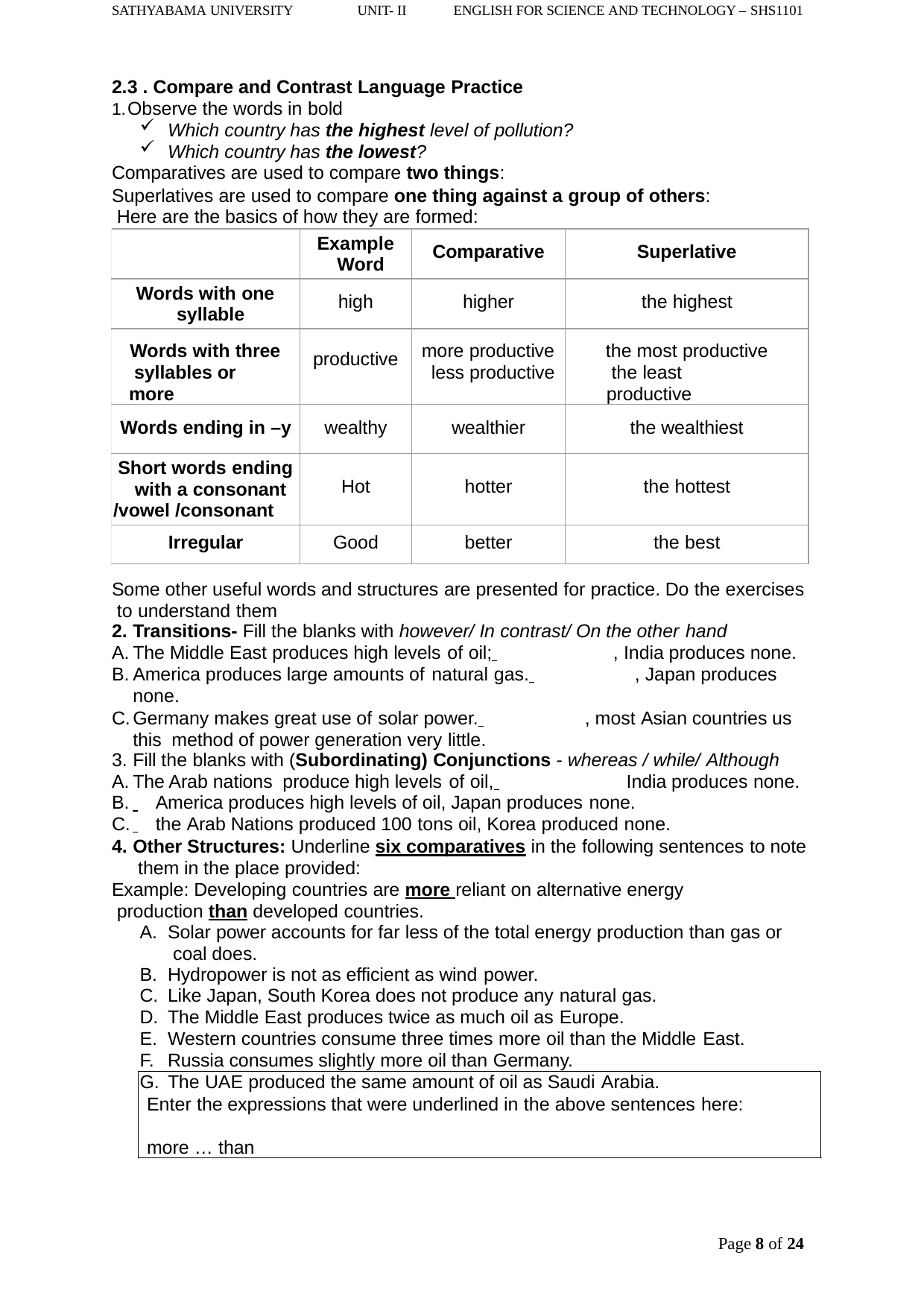

SATHYABAMA UNIVERSITY
UNIT- II
ENGLISH FOR SCIENCE AND TECHNOLOGY – SHS1101
2.3 . Compare and Contrast Language Practice
Observe the words in bold
Which country has the highest level of pollution?
Which country has the lowest?
Comparatives are used to compare two things:
Superlatives are used to compare one thing against a group of others:  Here are the basics of how they are formed:
|  | Example Word | Comparative | Superlative |
| --- | --- | --- | --- |
| Words with one syllable | high | higher | the highest |
| Words with three syllables or more | productive | more productive less productive | the most productive the least productive |
| Words ending in –y | wealthy | wealthier | the wealthiest |
| Short words ending with a consonant /vowel /consonant | Hot | hotter | the hottest |
| Irregular | Good | better | the best |
Some other useful words and structures are presented for practice. Do the exercises  to understand them
Transitions- Fill the blanks with however/ In contrast/ On the other hand
The Middle East produces high levels of oil; 	, India produces none.
America produces large amounts of natural gas. 	, Japan produces none.
Germany makes great use of solar power. 	, most Asian countries us this  method of power generation very little.
Fill the blanks with (Subordinating) Conjunctions - whereas / while/ Although
The Arab nations  produce high levels of oil, 	India produces none.
 	America produces high levels of oil, Japan produces none.
 	the Arab Nations produced 100 tons oil, Korea produced none.
Other Structures: Underline six comparatives in the following sentences to note  them in the place provided:
Example: Developing countries are more reliant on alternative energy  production than developed countries.
Solar power accounts for far less of the total energy production than gas or  coal does.
Hydropower is not as efficient as wind power.
Like Japan, South Korea does not produce any natural gas.
The Middle East produces twice as much oil as Europe.
Western countries consume three times more oil than the Middle East.
Russia consumes slightly more oil than Germany.
The UAE produced the same amount of oil as Saudi Arabia.
Enter the expressions that were underlined in the above sentences here:

more … than

Page 8 of 24